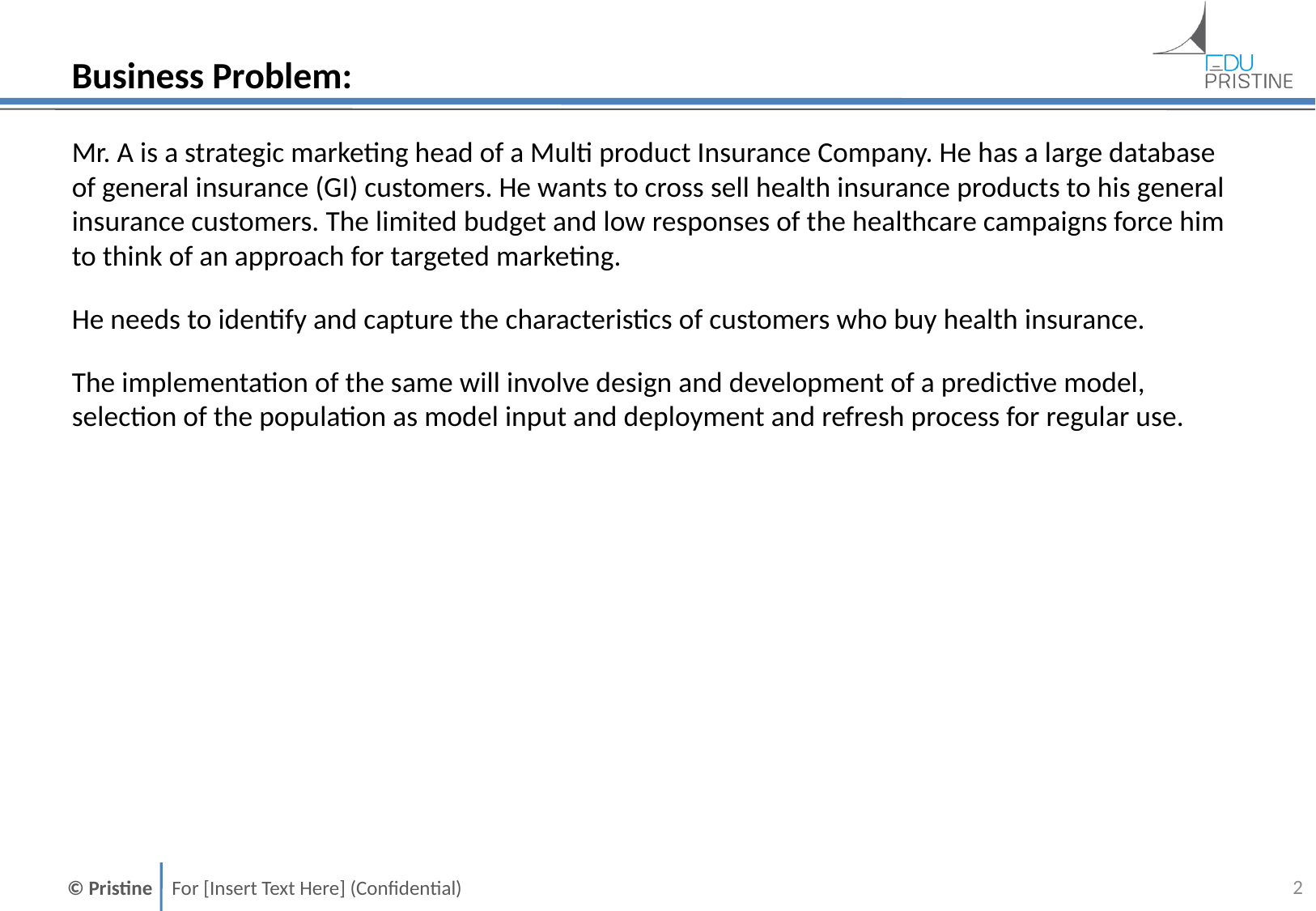

# Business Problem:
Mr. A is a strategic marketing head of a Multi product Insurance Company. He has a large database of general insurance (GI) customers. He wants to cross sell health insurance products to his general insurance customers. The limited budget and low responses of the healthcare campaigns force him to think of an approach for targeted marketing.
He needs to identify and capture the characteristics of customers who buy health insurance.
The implementation of the same will involve design and development of a predictive model, selection of the population as model input and deployment and refresh process for regular use.
2